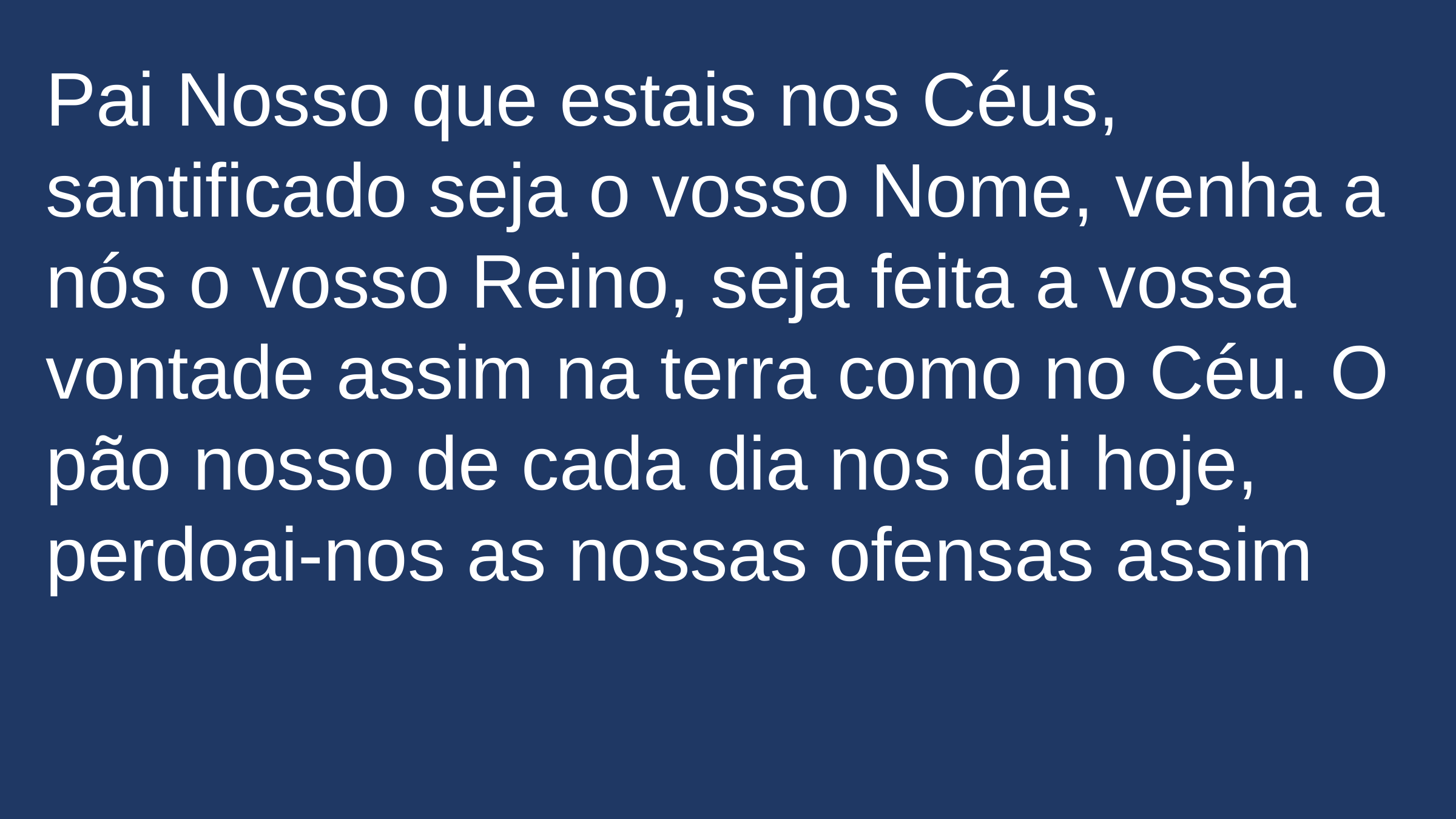

Pai Nosso que estais nos Céus, santificado seja o vosso Nome, venha a nós o vosso Reino, seja feita a vossa vontade assim na terra como no Céu. O pão nosso de cada dia nos dai hoje, perdoai-nos as nossas ofensas assim